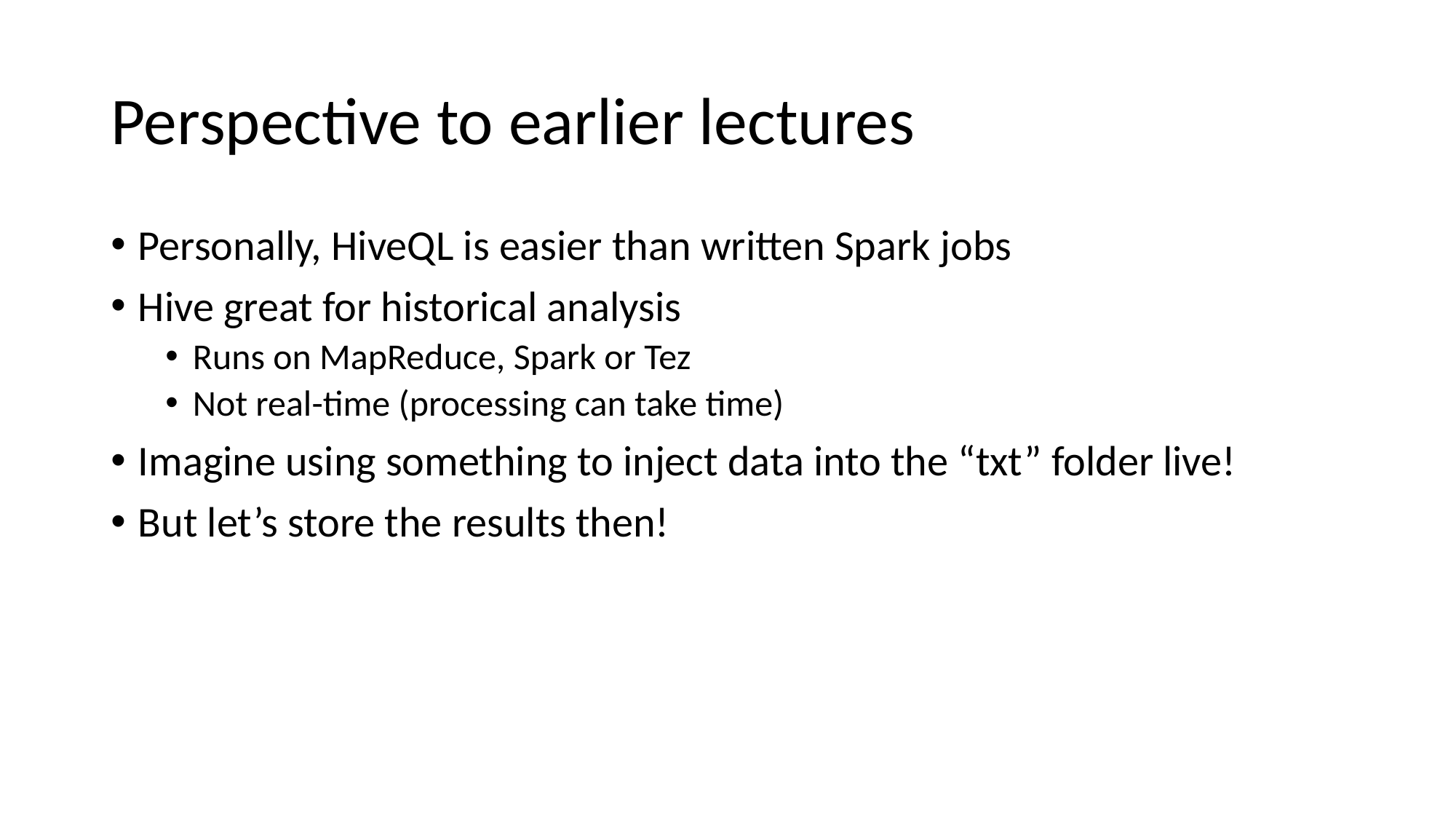

# Perspective to earlier lectures
Personally, HiveQL is easier than written Spark jobs
Hive great for historical analysis
Runs on MapReduce, Spark or Tez
Not real-time (processing can take time)
Imagine using something to inject data into the “txt” folder live!
But let’s store the results then!